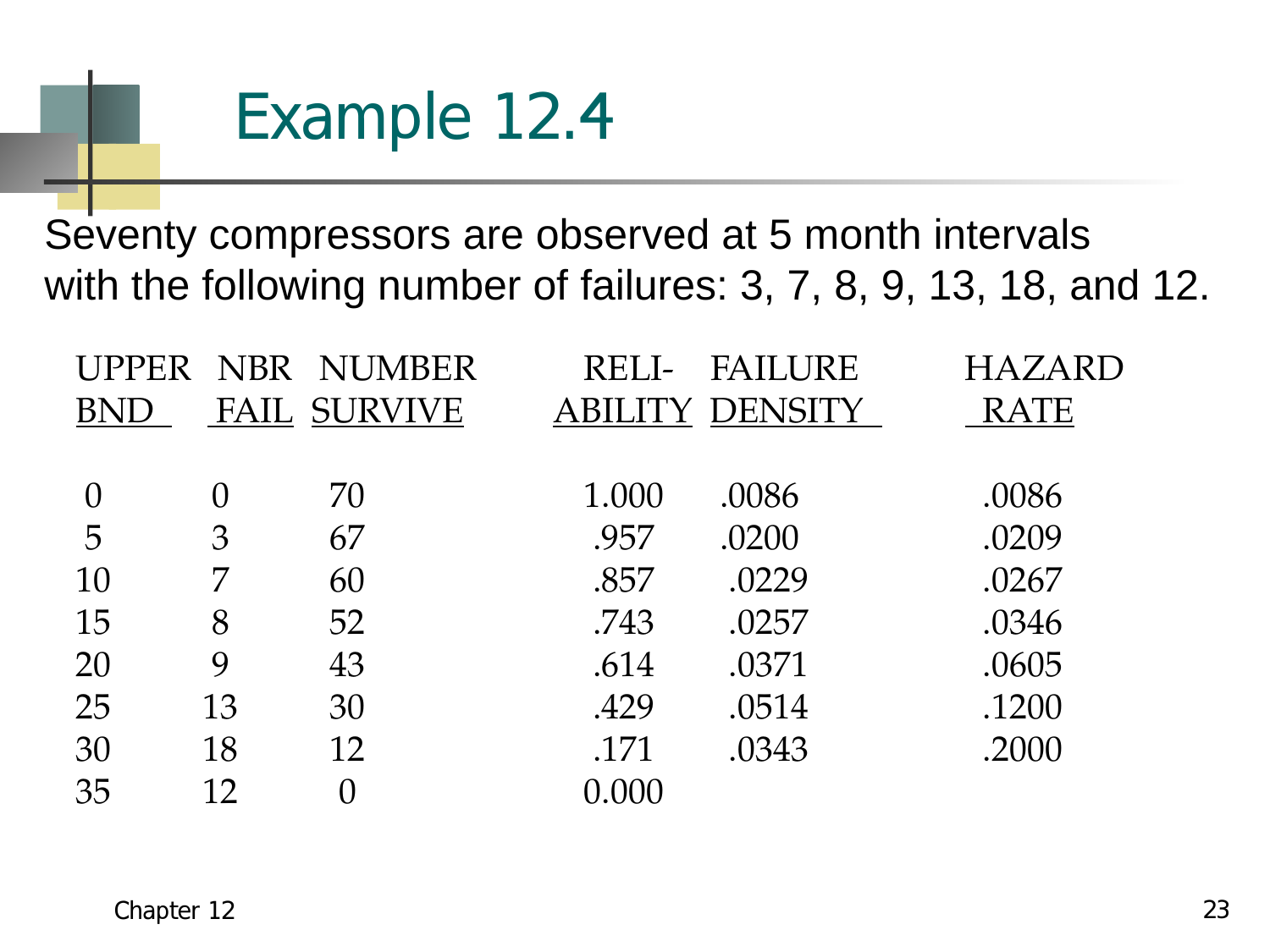

# Example 12.4
Seventy compressors are observed at 5 month intervals
with the following number of failures: 3, 7, 8, 9, 13, 18, and 12.
UPPER   NBR   NUMBER 	RELI-	FAILURE   	HAZARD
BND       FAIL  SURVIVE          ABILITY  DENSITY  	  RATE

 0	 0  	70		1.000     	 .0086    		  .0086
 5	 3  	67		 .957     	 .0200     	  .0209
10	 7  	60		 .857    	  .0229     	  .0267
15	 8  	52		 .743   	  .0257     	  .0346
20	 9  	43		 .614  	  .0371     	  .0605
25	13 	30		 .429    	  .0514     	  .1200
30	18 	12		 .171     	  .0343     	  .2000
35	12 	 0		0.000

23
Chapter 12